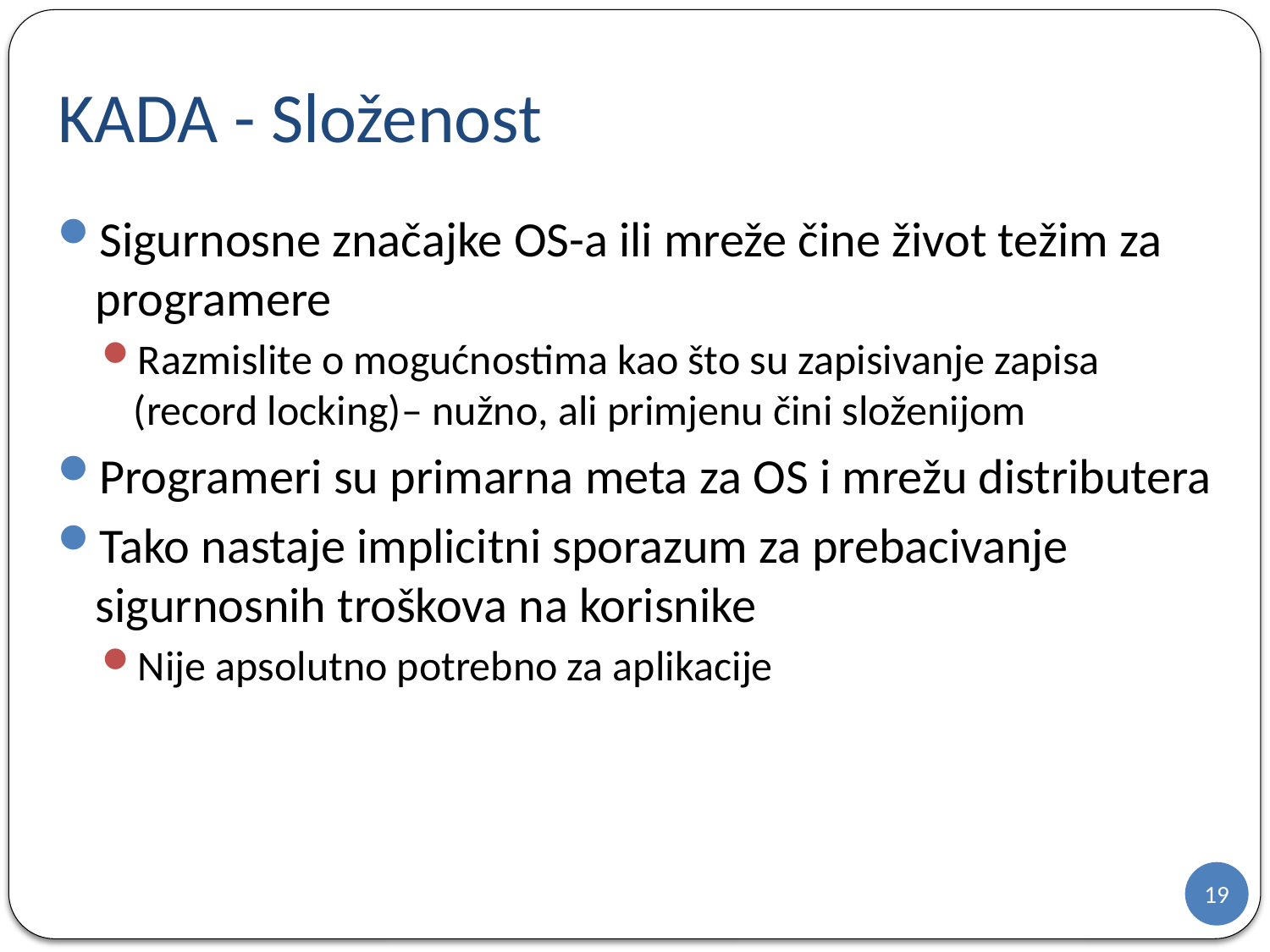

# KADA - Složenost
Sigurnosne značajke OS-a ili mreže čine život težim za programere
Razmislite o mogućnostima kao što su zapisivanje zapisa (record locking)– nužno, ali primjenu čini složenijom
Programeri su primarna meta za OS i mrežu distributera
Tako nastaje implicitni sporazum za prebacivanje sigurnosnih troškova na korisnike
Nije apsolutno potrebno za aplikacije
19